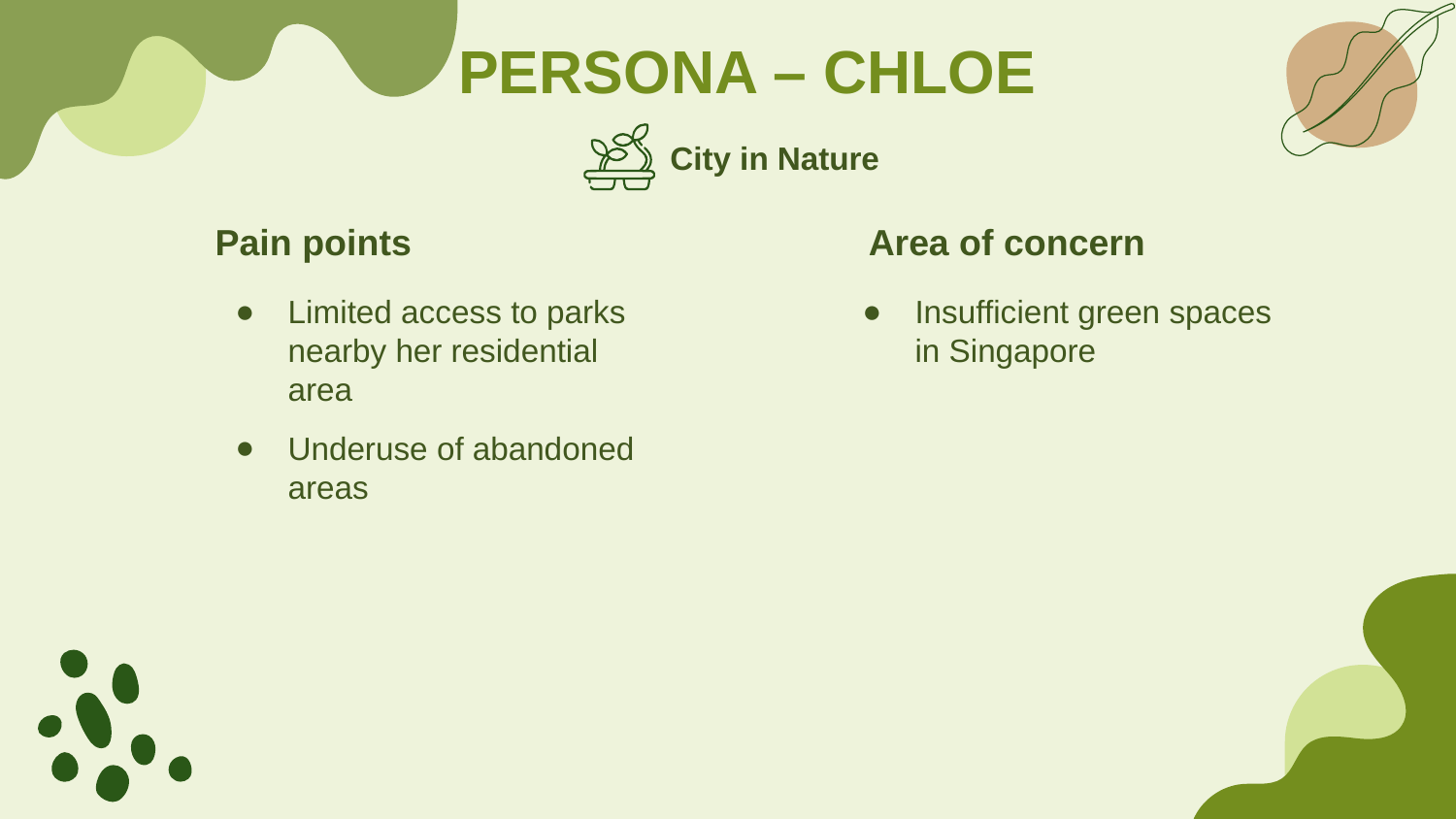

# PERSONA – CHLOE

City in Nature
Pain points
Area of concern
Limited access to parks nearby her residential area
Underuse of abandoned areas

Insufficient green spaces in Singapore